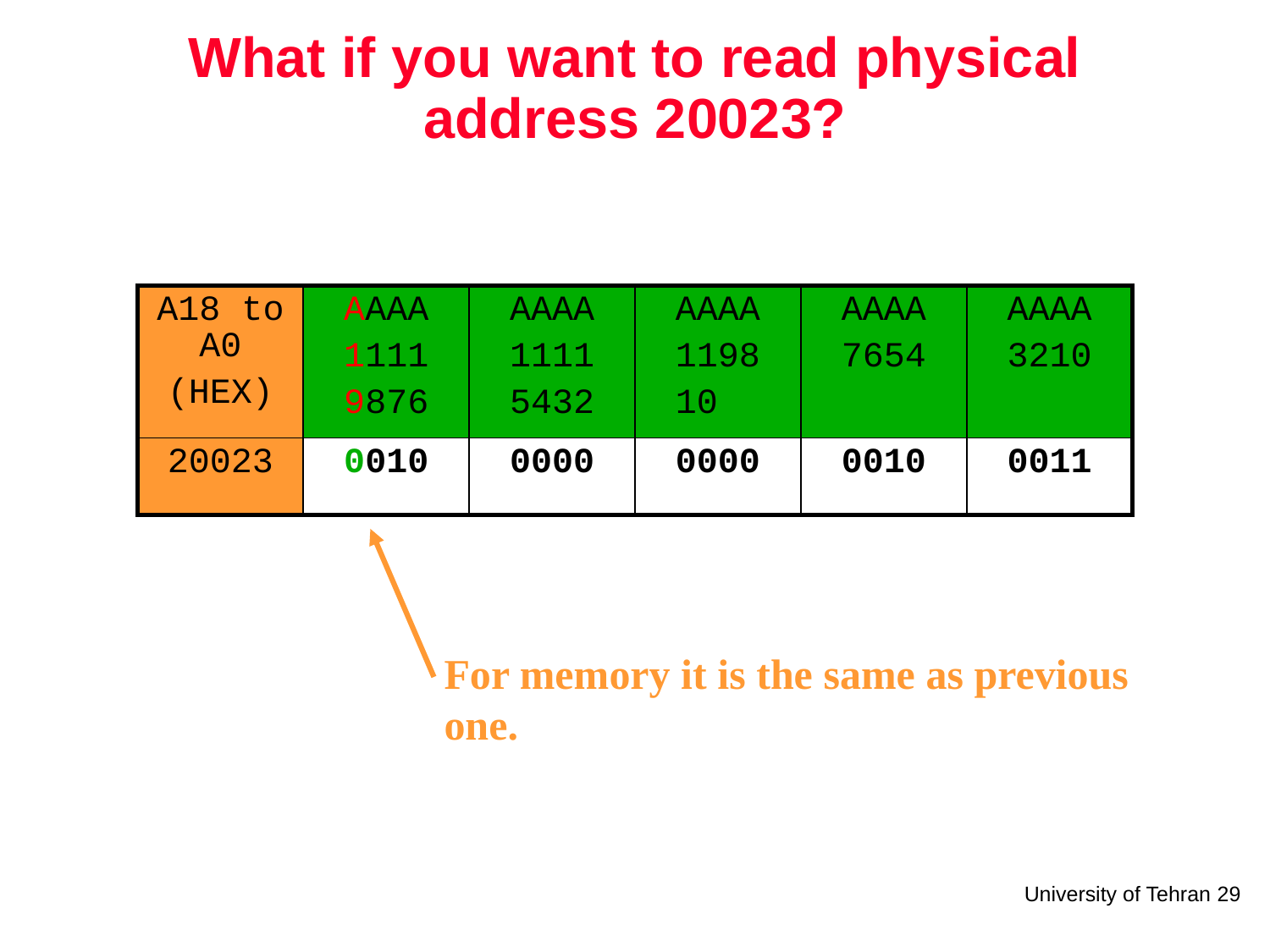

# What if you want to read physical address 20023?
| A18 to A0 (HEX) | AAAA 1111 9876 | AAAA 1111 5432 | AAAA 1198 1000 | AAAA 7654 | AAAA 3210 |
| --- | --- | --- | --- | --- | --- |
| 20023 | 0010 | 0000 | 0000 | 0010 | 0011 |

For memory it is the same as previous one.